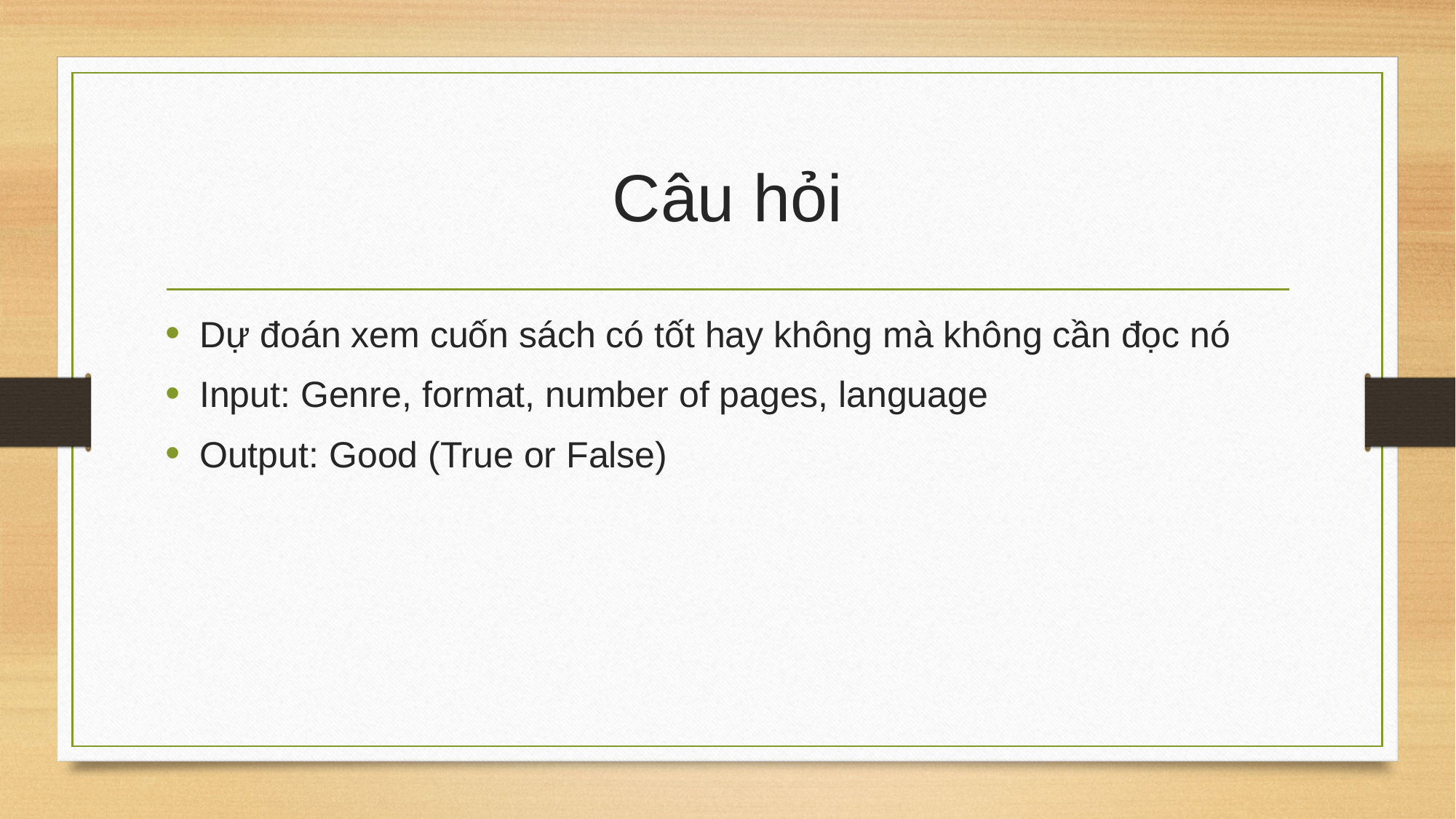

# Câu hỏi
Dự đoán xem cuốn sách có tốt hay không mà không cần đọc nó
Input: Genre, format, number of pages, language
Output: Good (True or False)